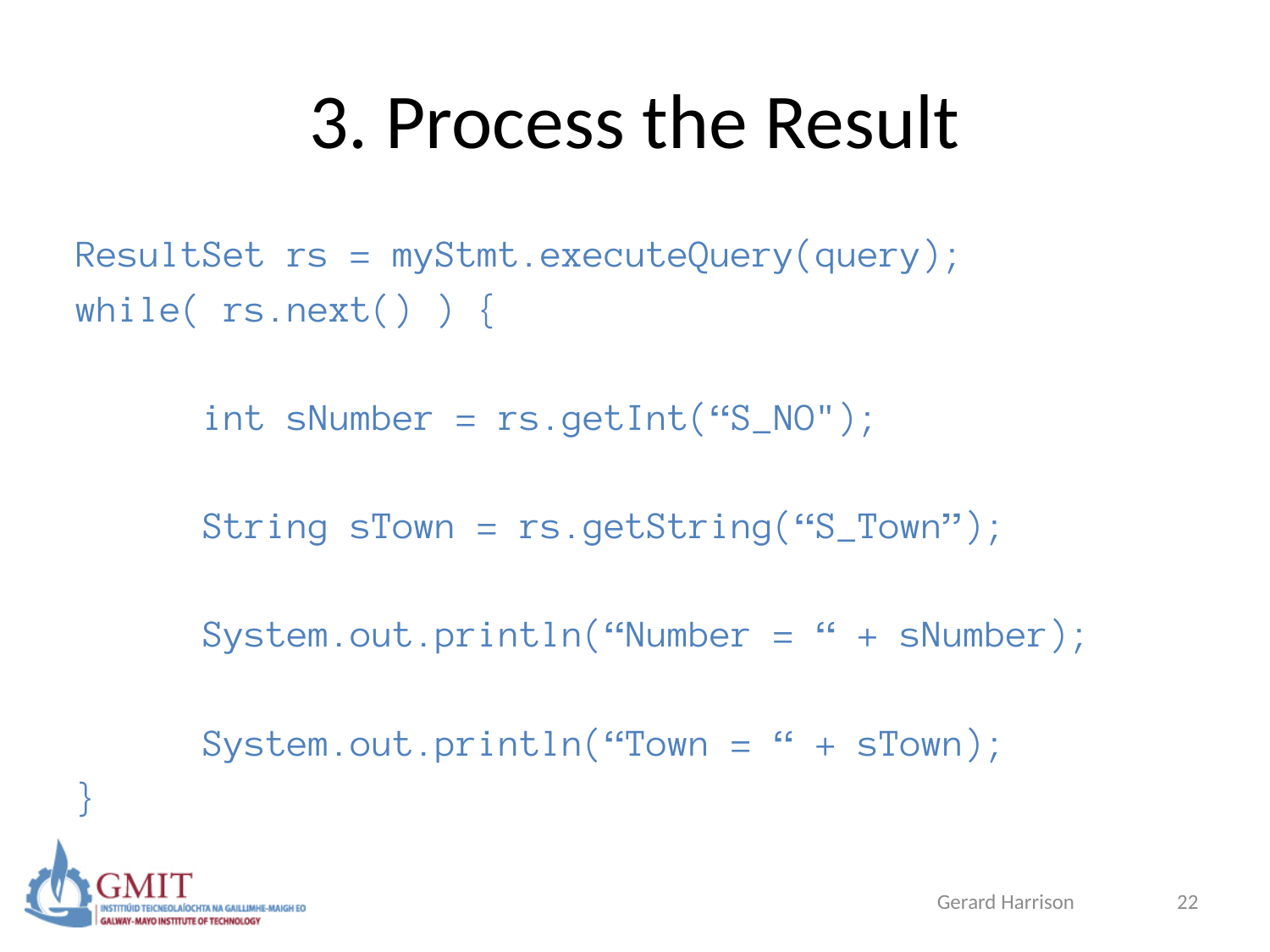

# 3. Process the Result
ResultSet rs = myStmt.executeQuery(query);
while( rs.next() ) {

	int sNumber = rs.getInt(“S_NO");

	String sTown = rs.getString(“S_Town”);

	System.out.println(“Number = “ + sNumber);

	System.out.println(“Town = “ + sTown);
}
Gerard Harrison
22